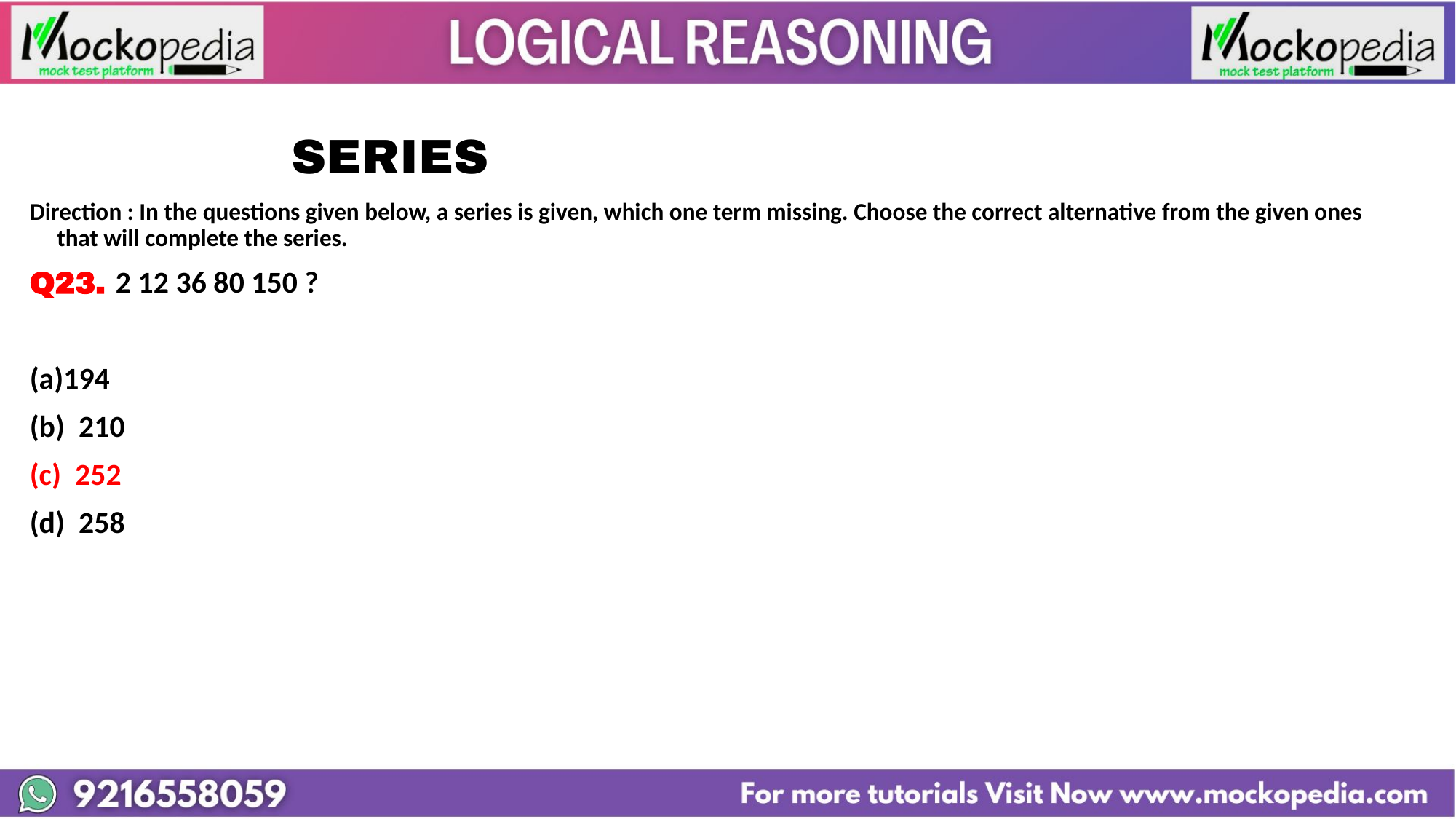

#
			 SERIES
Direction : In the questions given below, a series is given, which one term missing. Choose the correct alternative from the given ones that will complete the series.
Q23. 2 12 36 80 150 ?

194
(b)  210
(c)  252
(d)  258